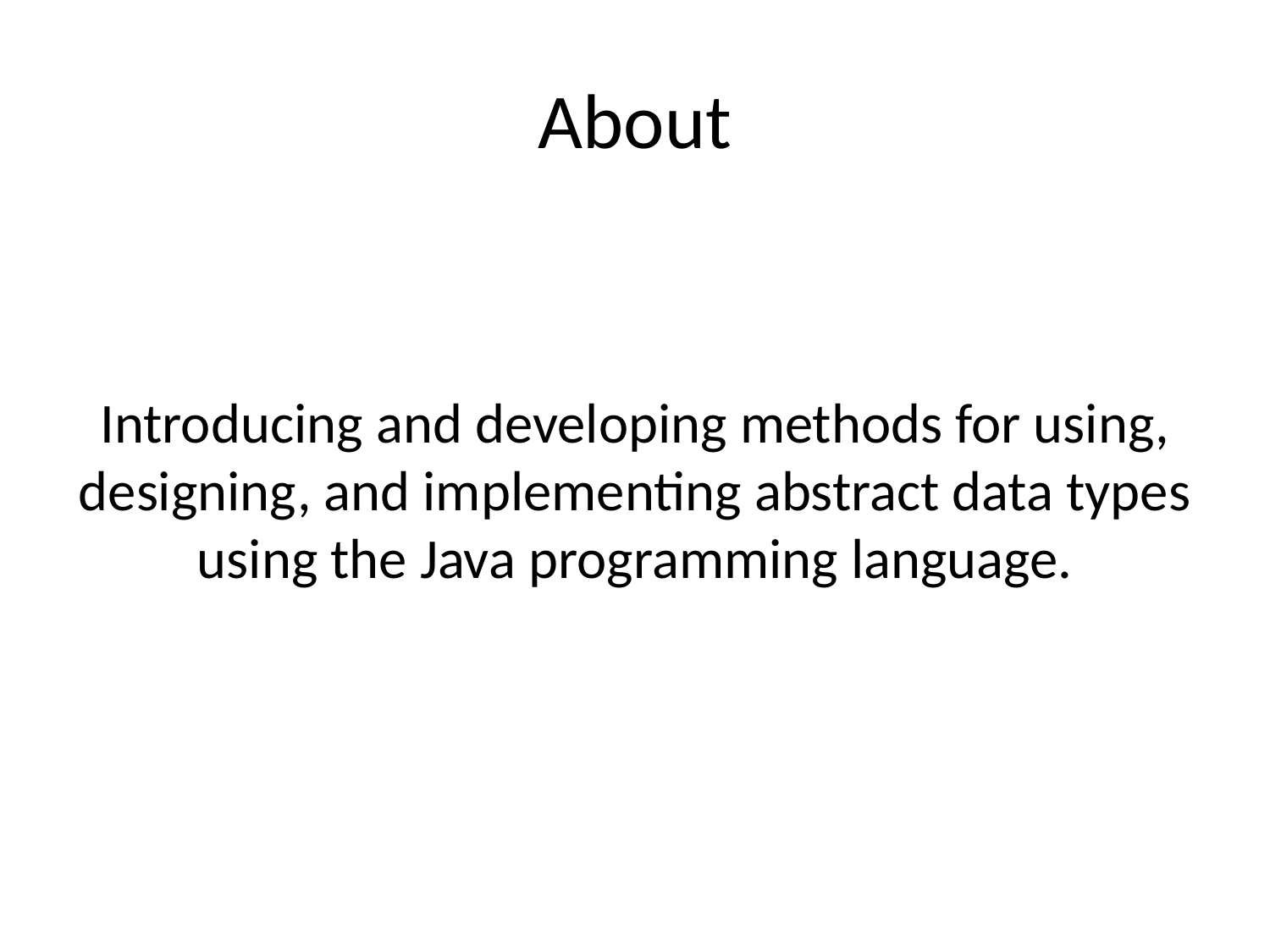

# About

Introducing and developing methods for using, designing, and implementing abstract data types using the Java programming language.